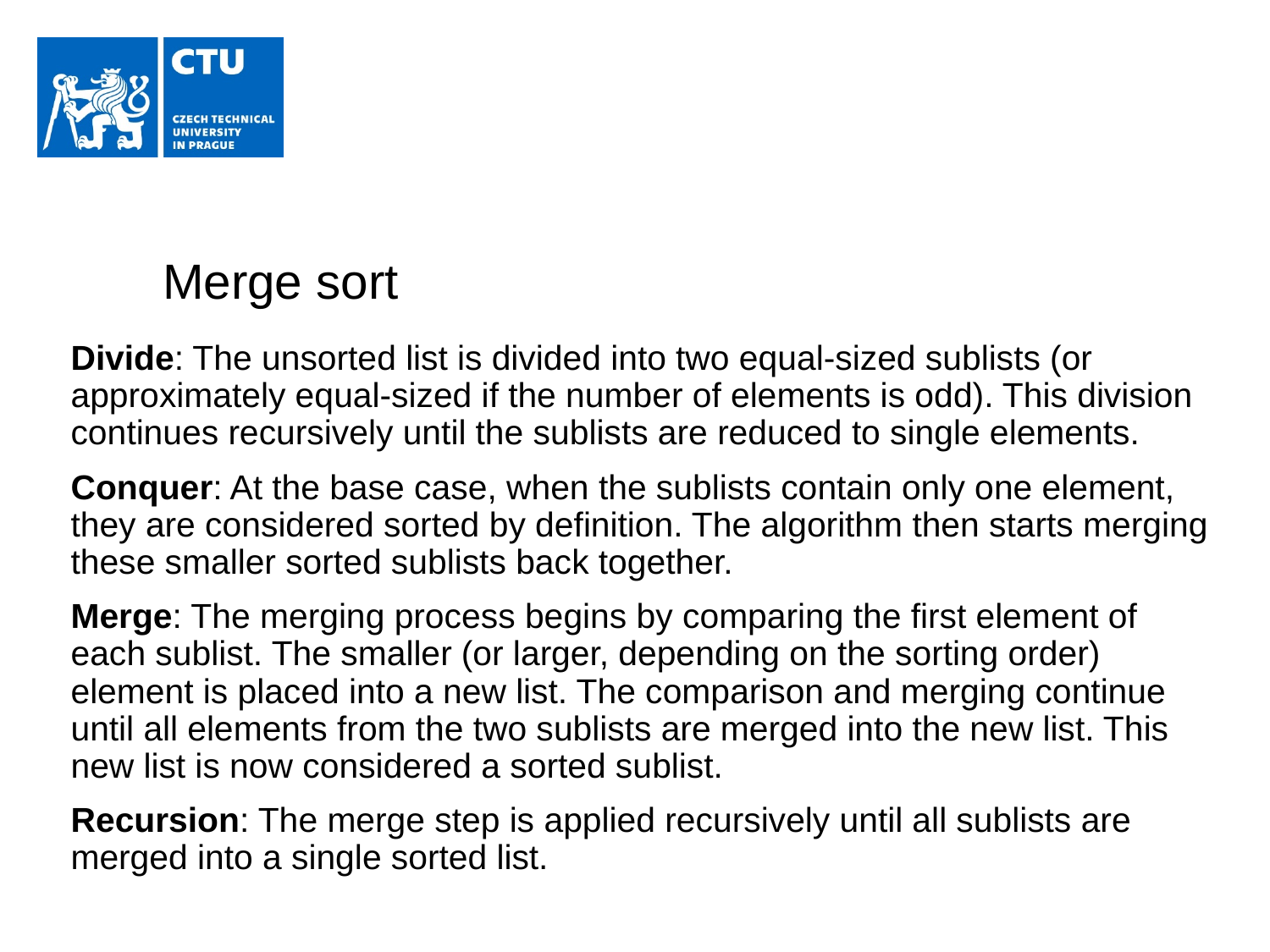

# Merge sort
Divide: The unsorted list is divided into two equal-sized sublists (or approximately equal-sized if the number of elements is odd). This division continues recursively until the sublists are reduced to single elements.
Conquer: At the base case, when the sublists contain only one element, they are considered sorted by definition. The algorithm then starts merging these smaller sorted sublists back together.
Merge: The merging process begins by comparing the first element of each sublist. The smaller (or larger, depending on the sorting order) element is placed into a new list. The comparison and merging continue until all elements from the two sublists are merged into the new list. This new list is now considered a sorted sublist.
Recursion: The merge step is applied recursively until all sublists are merged into a single sorted list.